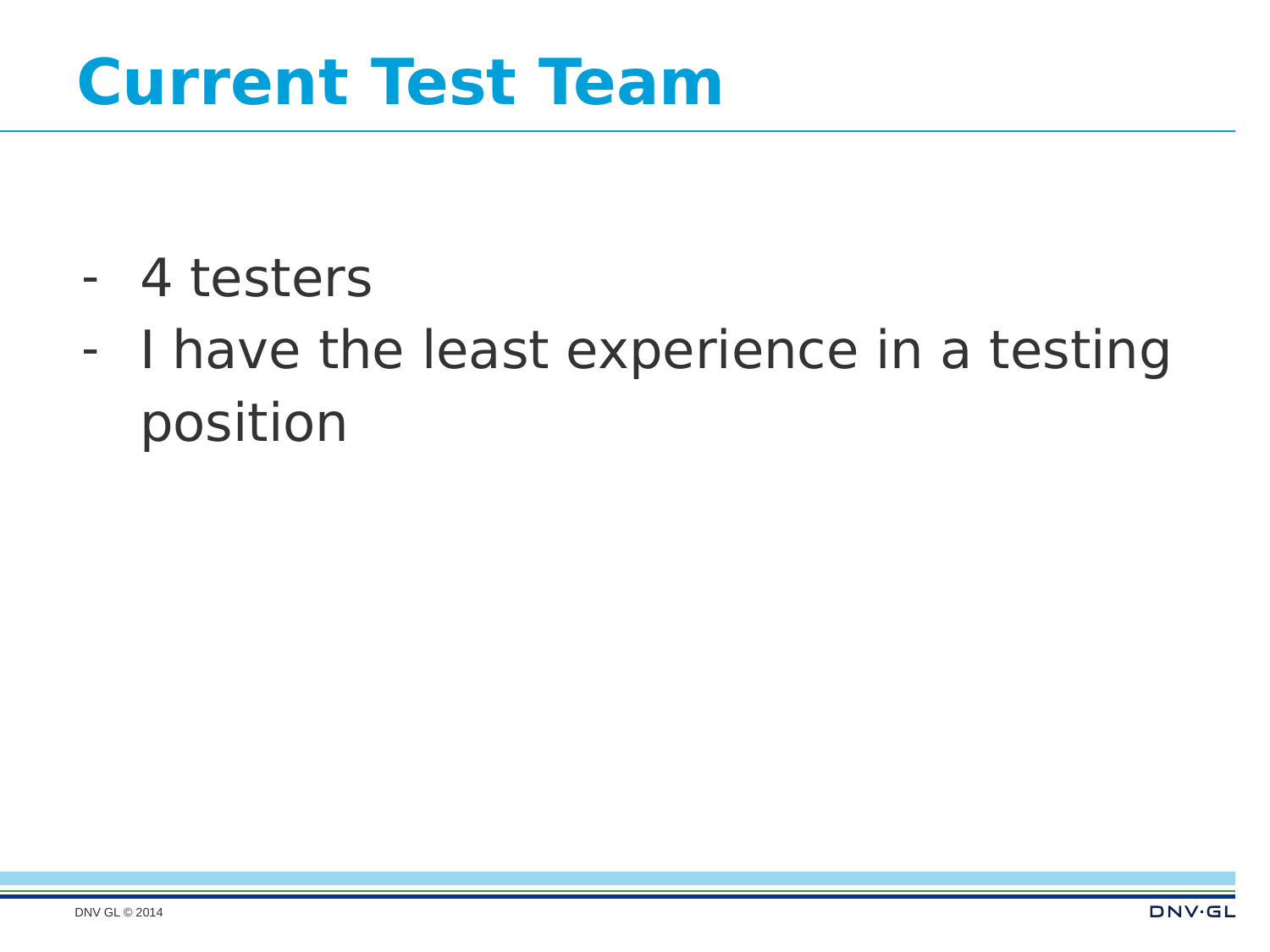

# Current Test Team
4 testers
I have the least experience in a testing position